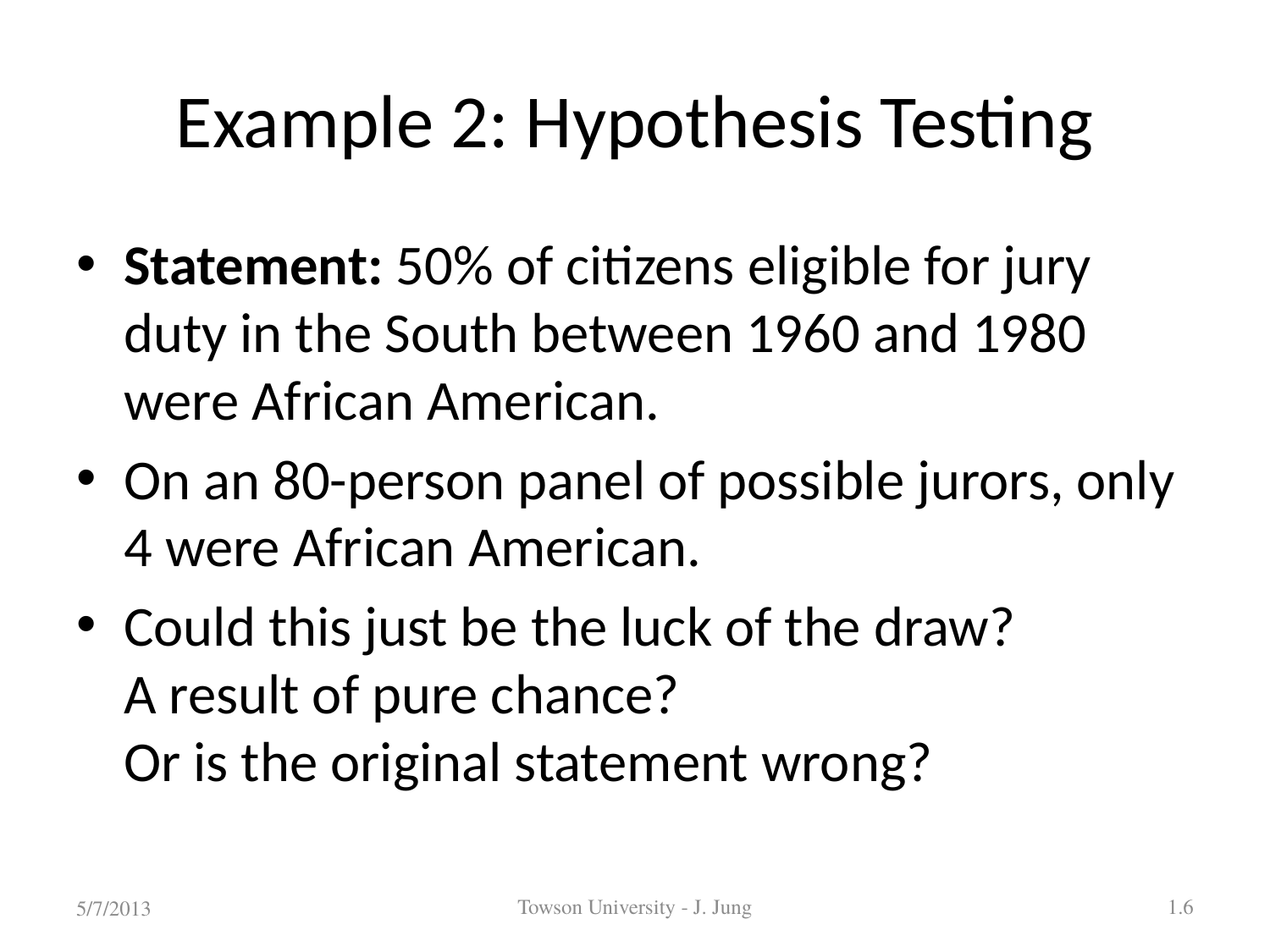

# Example 2: Hypothesis Testing
Statement: 50% of citizens eligible for jury duty in the South between 1960 and 1980 were African American.
On an 80-person panel of possible jurors, only 4 were African American.
Could this just be the luck of the draw?
A result of pure chance?
Or is the original statement wrong?

5/7/2013
Towson University - J. Jung
1.6